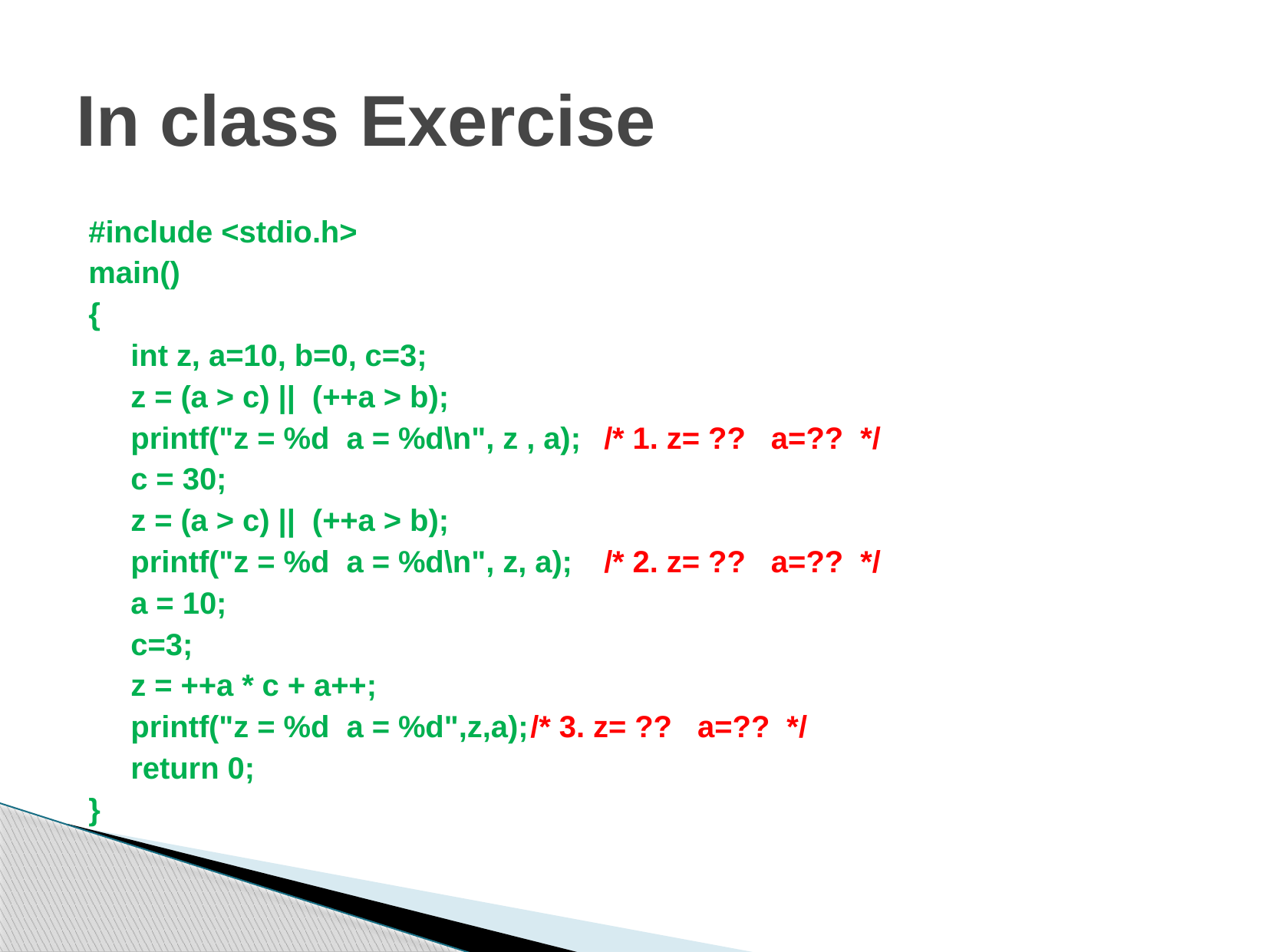

# In class Exercise
#include <stdio.h>
main()
{
     int z, a=10, b=0, c=3;
     z = (a > c) ||  (++a > b);
     printf("z = %d  a = %d\n", z , a);	/* 1. z= ??   a=??  */
     c = 30;
     z = (a > c) ||  (++a > b);
     printf("z = %d  a = %d\n", z, a);		/* 2. z= ??   a=??  */
     a = 10;
     c=3;
     z = ++a * c + a++;
     printf("z = %d  a = %d",z,a);		/* 3. z= ??   a=??  */
     return 0;
}